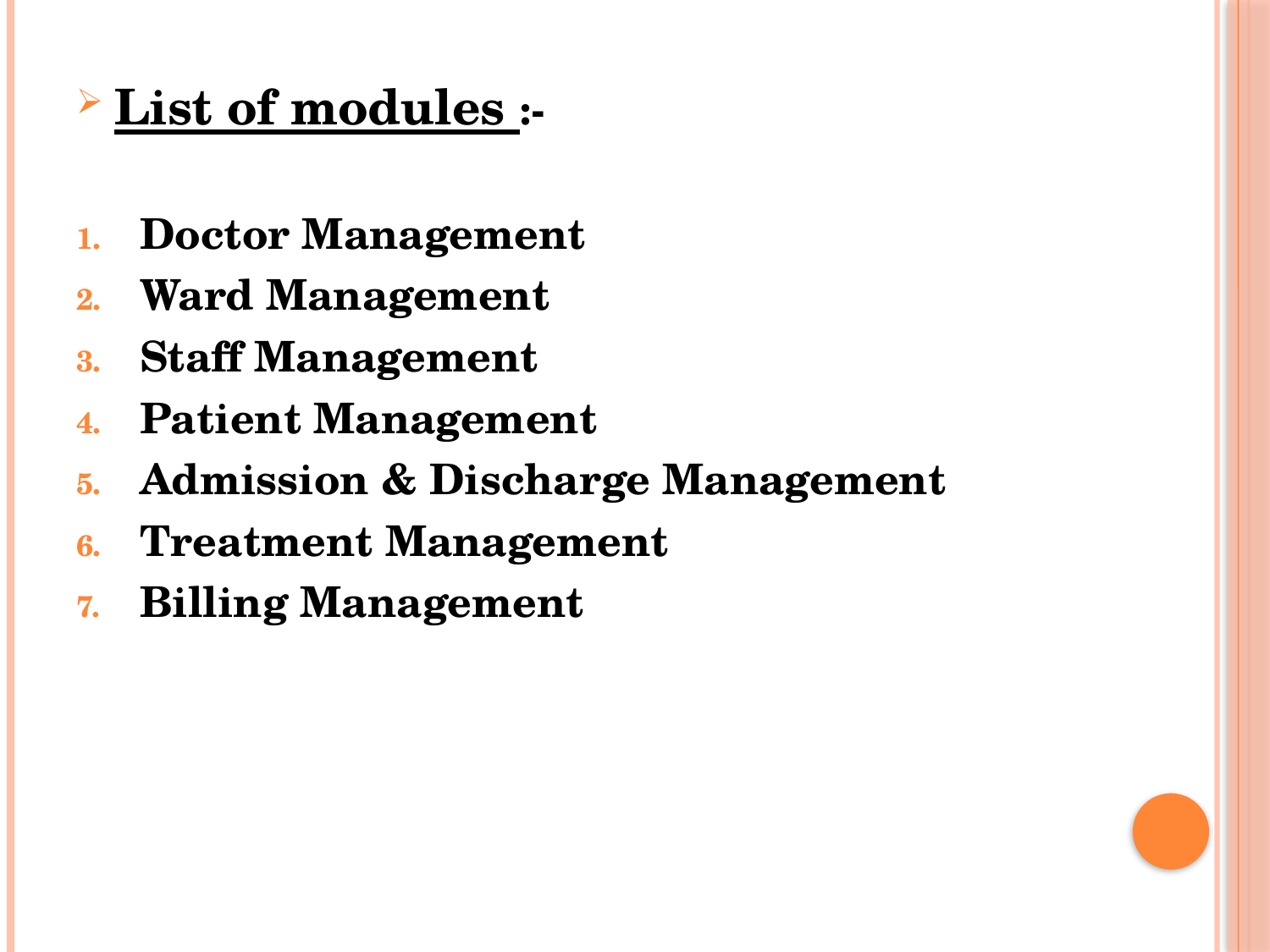

List of modules :-

Doctor Management
Ward Management
Staff Management
Patient Management
Admission & Discharge Management
Treatment Management
Billing Management